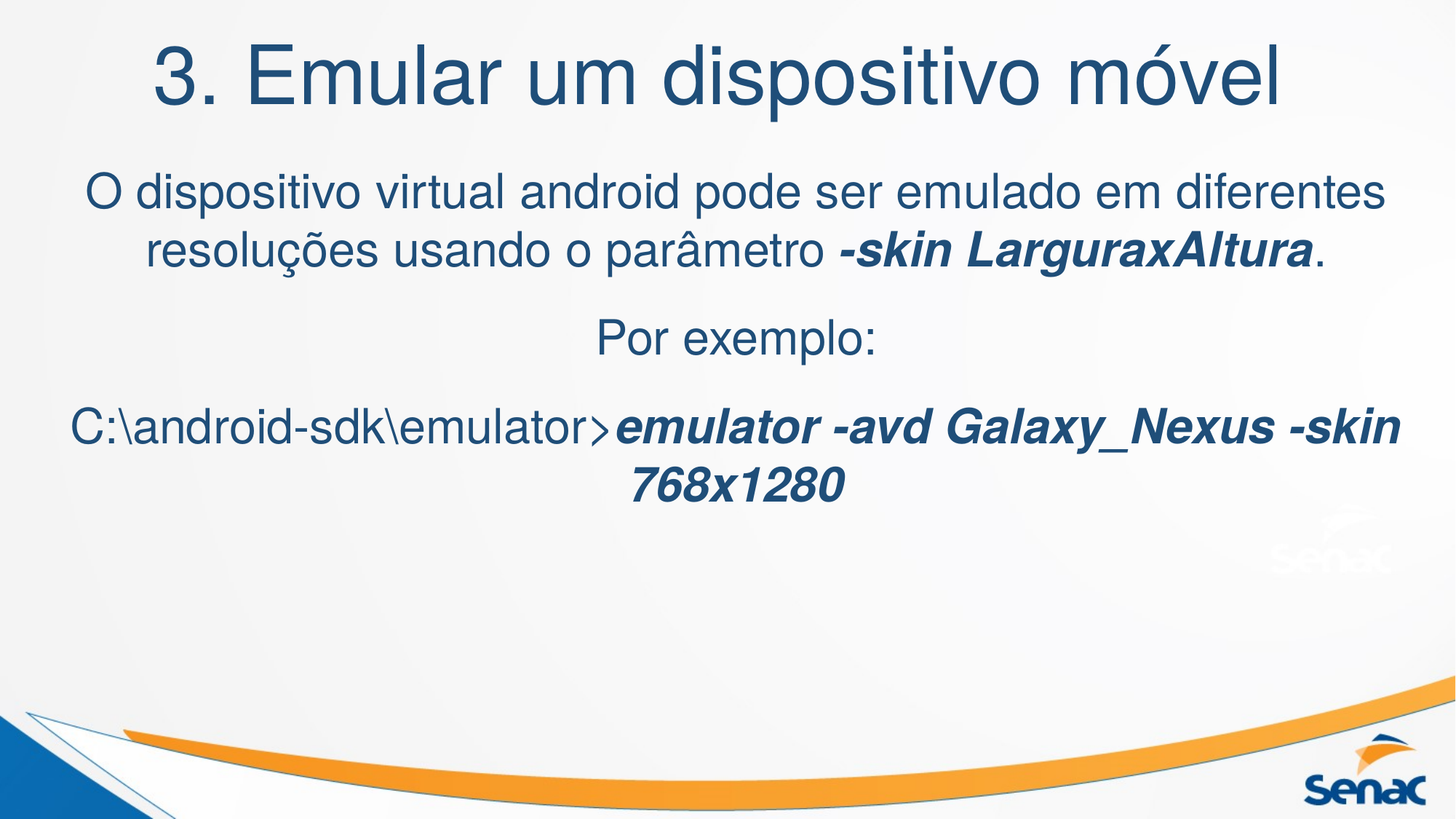

# 3. Emular um dispositivo móvel
O dispositivo virtual android pode ser emulado em diferentes resoluções usando o parâmetro -skin LarguraxAltura.
Por exemplo:
C:\android-sdk\emulator>emulator -avd Galaxy_Nexus -skin 768x1280